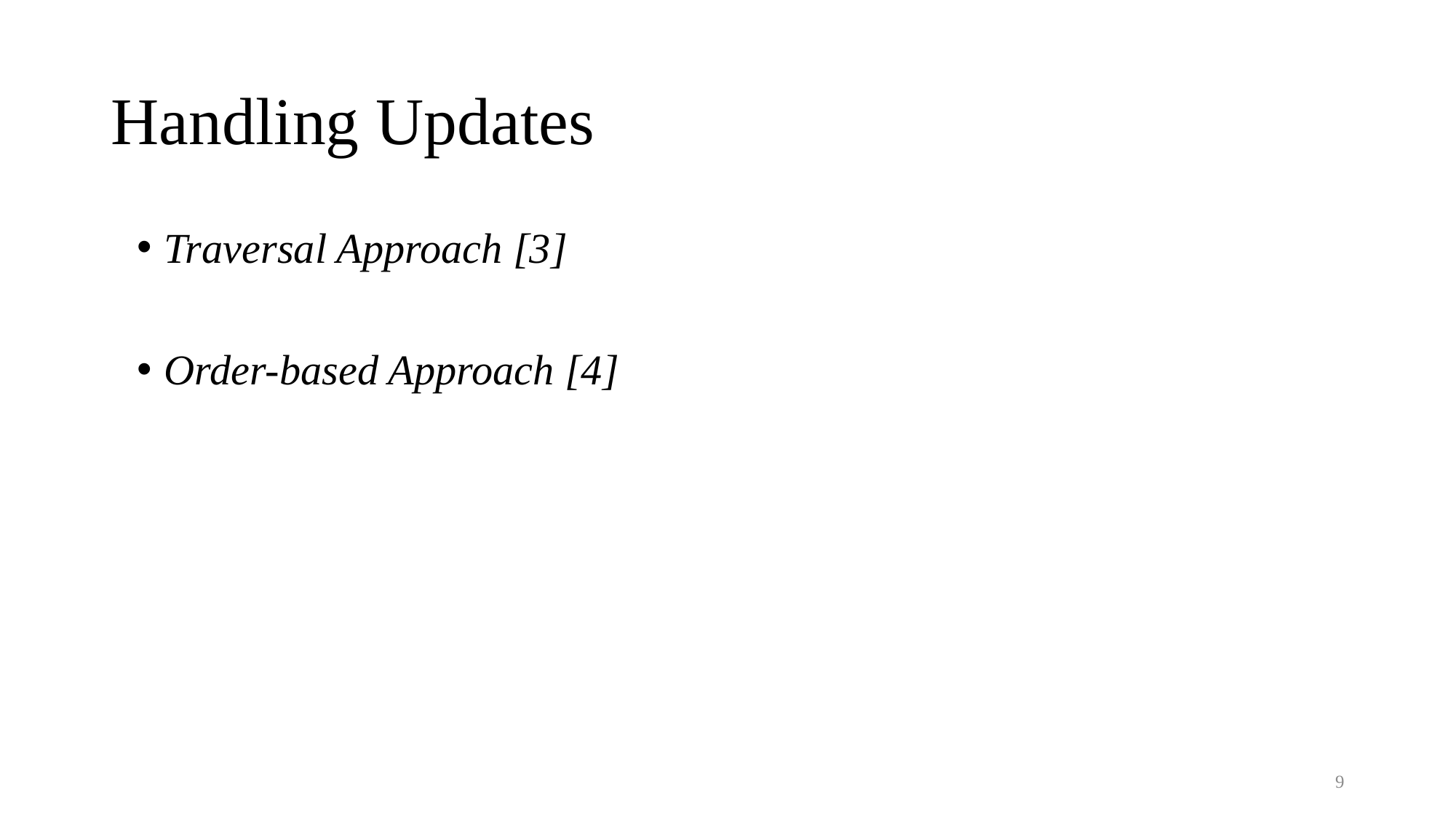

# Handling Updates
Traversal Approach [3]

Order-based Approach [4]
9